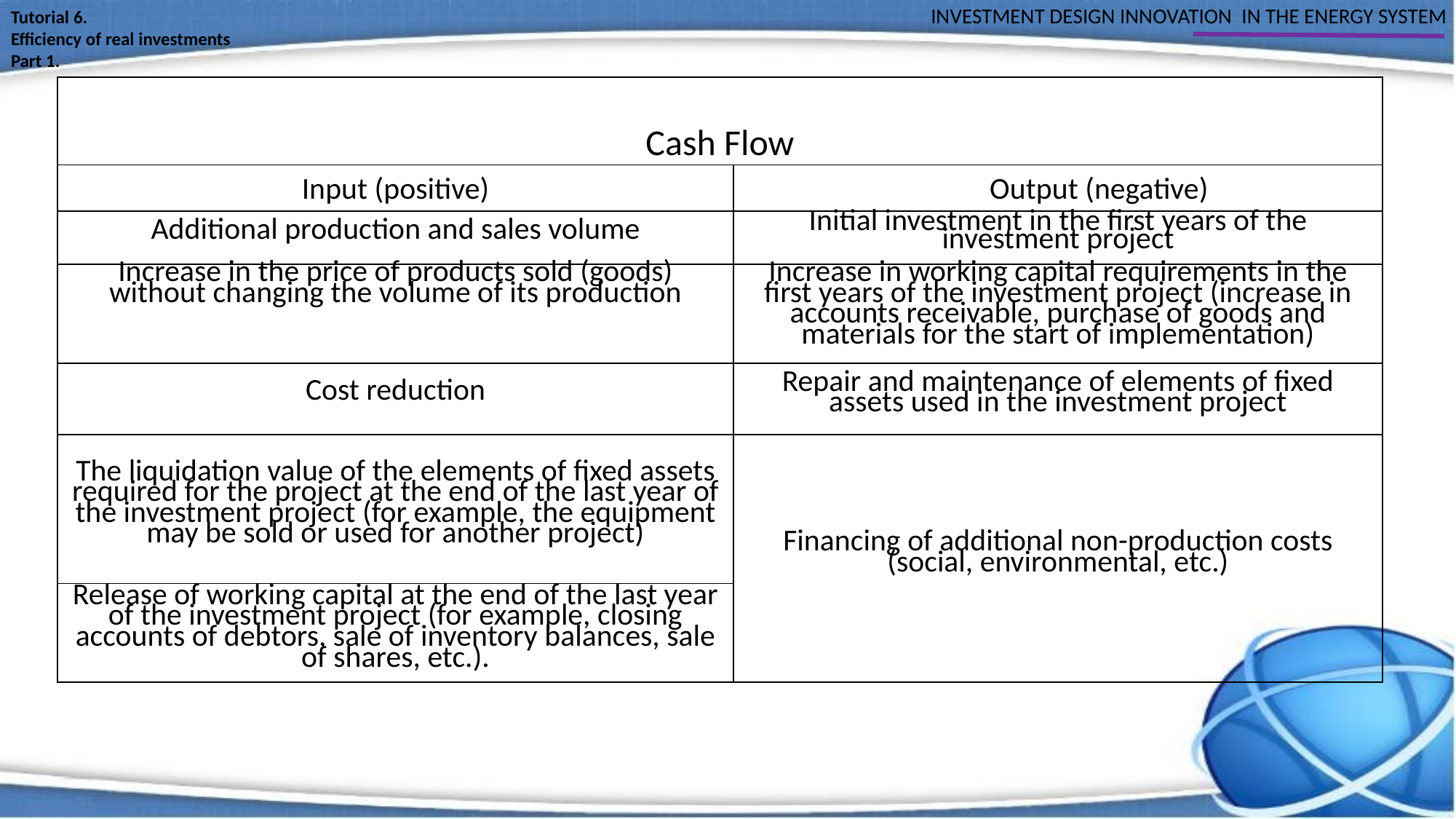

INVESTMENT DESIGN INNOVATION  IN THE ENERGY SYSTEM
Tutorial 6.
Efficiency of real investments
Part 1.
| Cash Flow |  |
| --- | --- |
| Input (positive) | Output (negative) |
| Additional production and sales volume | Initial investment in the first years of the investment project |
| Increase in the price of products sold (goods) without changing the volume of its production | Increase in working capital requirements in the first years of the investment project (increase in accounts receivable, purchase of goods and materials for the start of implementation) |
| Cost reduction | Repair and maintenance of elements of fixed assets used in the investment project |
| The liquidation value of the elements of fixed assets required for the project at the end of the last year of the investment project (for example, the equipment may be sold or used for another project) | Financing of additional non-production costs (social, environmental, etc.) |
| Release of working capital at the end of the last year of the investment project (for example, closing accounts of debtors, sale of inventory balances, sale of shares, etc.). |  |